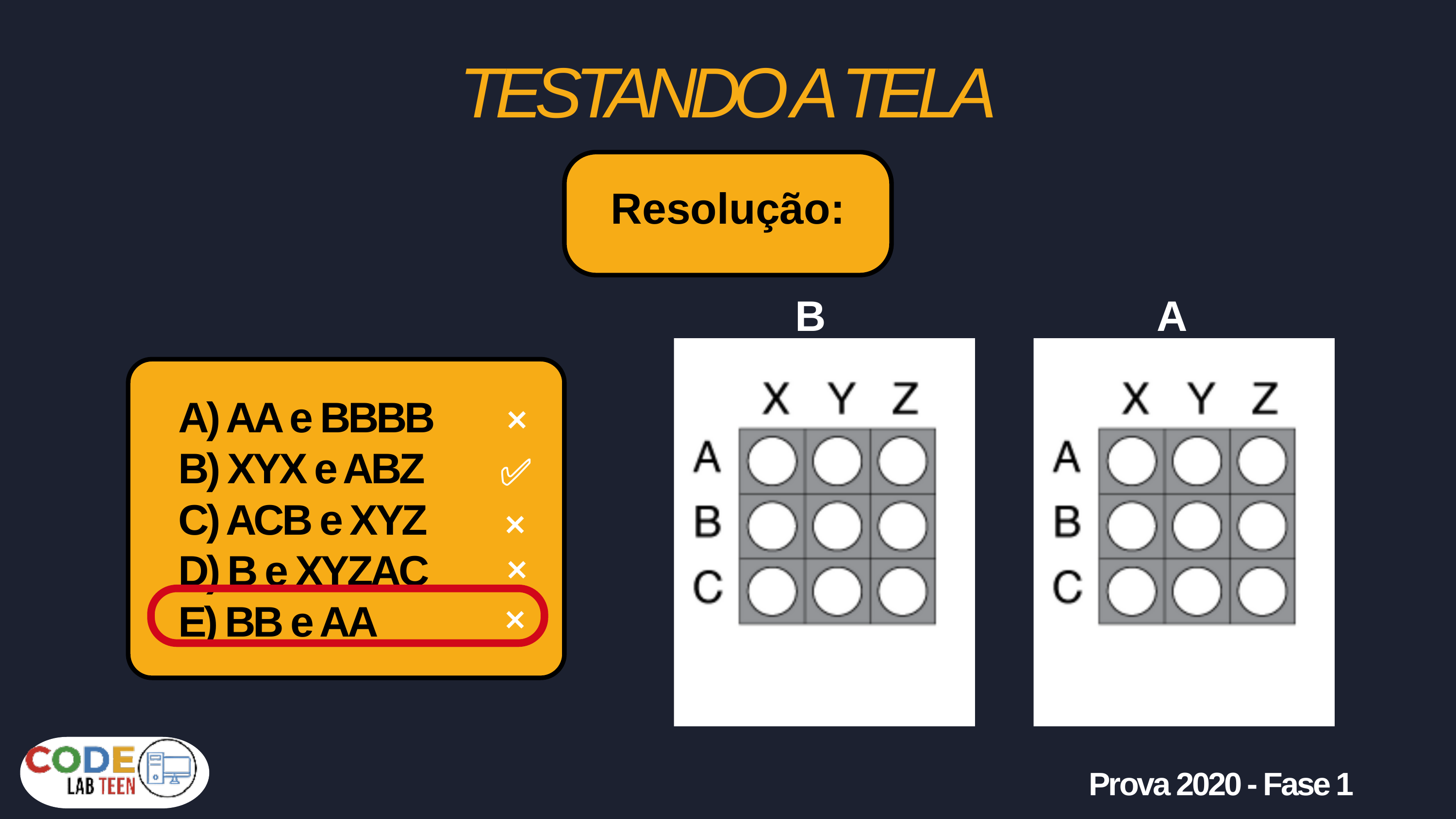

TESTANDO A TELA

Resolução:
BB
AA

A) AA e BBBB
B) XYX e ABZ
C) ACB e XYZ
D) B e XYZAC
E) BB e AA
❌
✅
❌
❌

❌

Prova 2020 - Fase 1